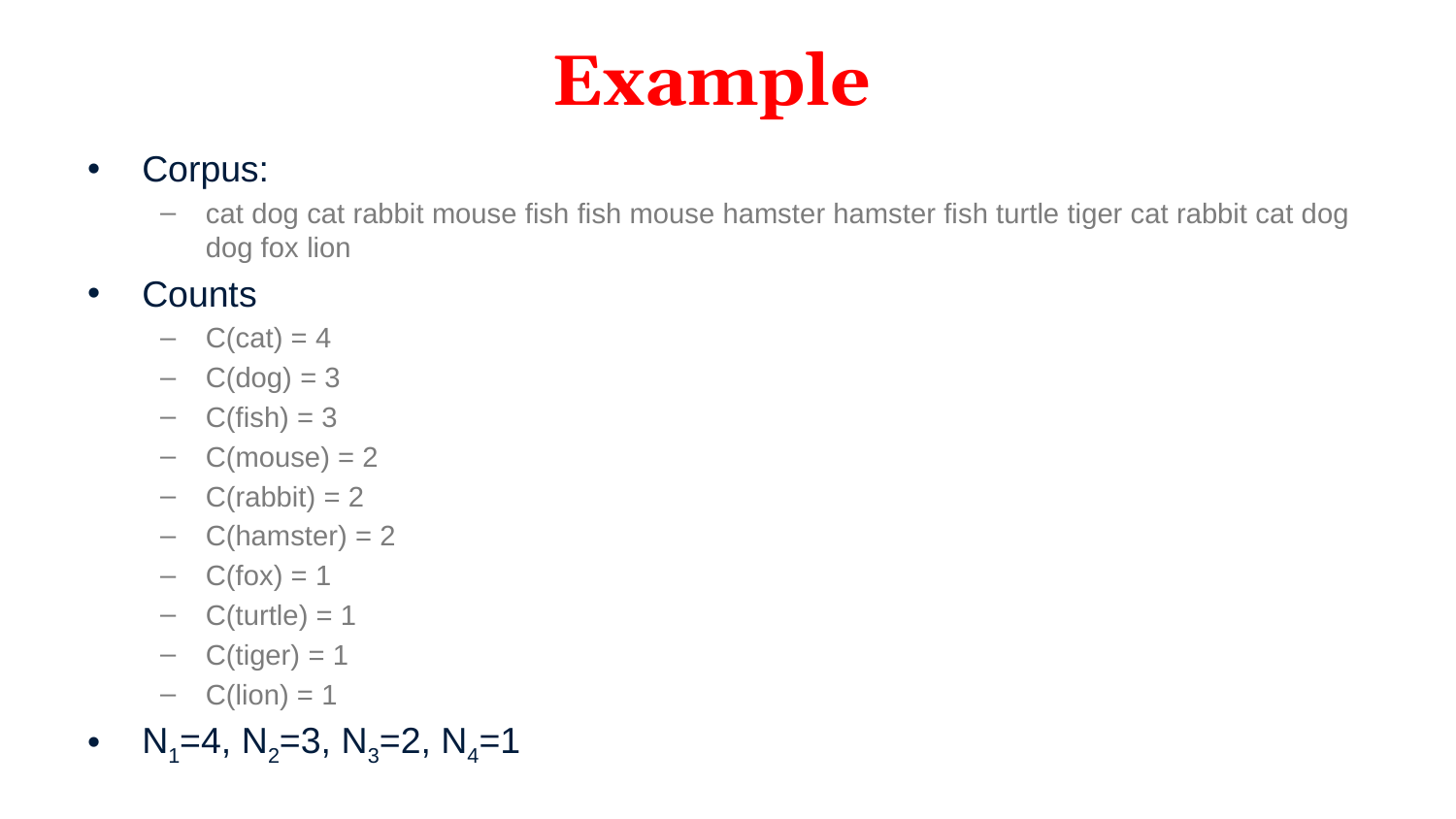

# Example
Corpus:
cat dog cat rabbit mouse fish fish mouse hamster hamster fish turtle tiger cat rabbit cat dog dog fox lion
Counts
C(cat) = 4
C(dog) = 3
C(fish) = 3
C(mouse) = 2
C(rabbit) = 2
C(hamster) = 2
C(fox) = 1
C(turtle) = 1
C(tiger) = 1
C(lion) = 1
N1=4, N2=3, N3=2, N4=1